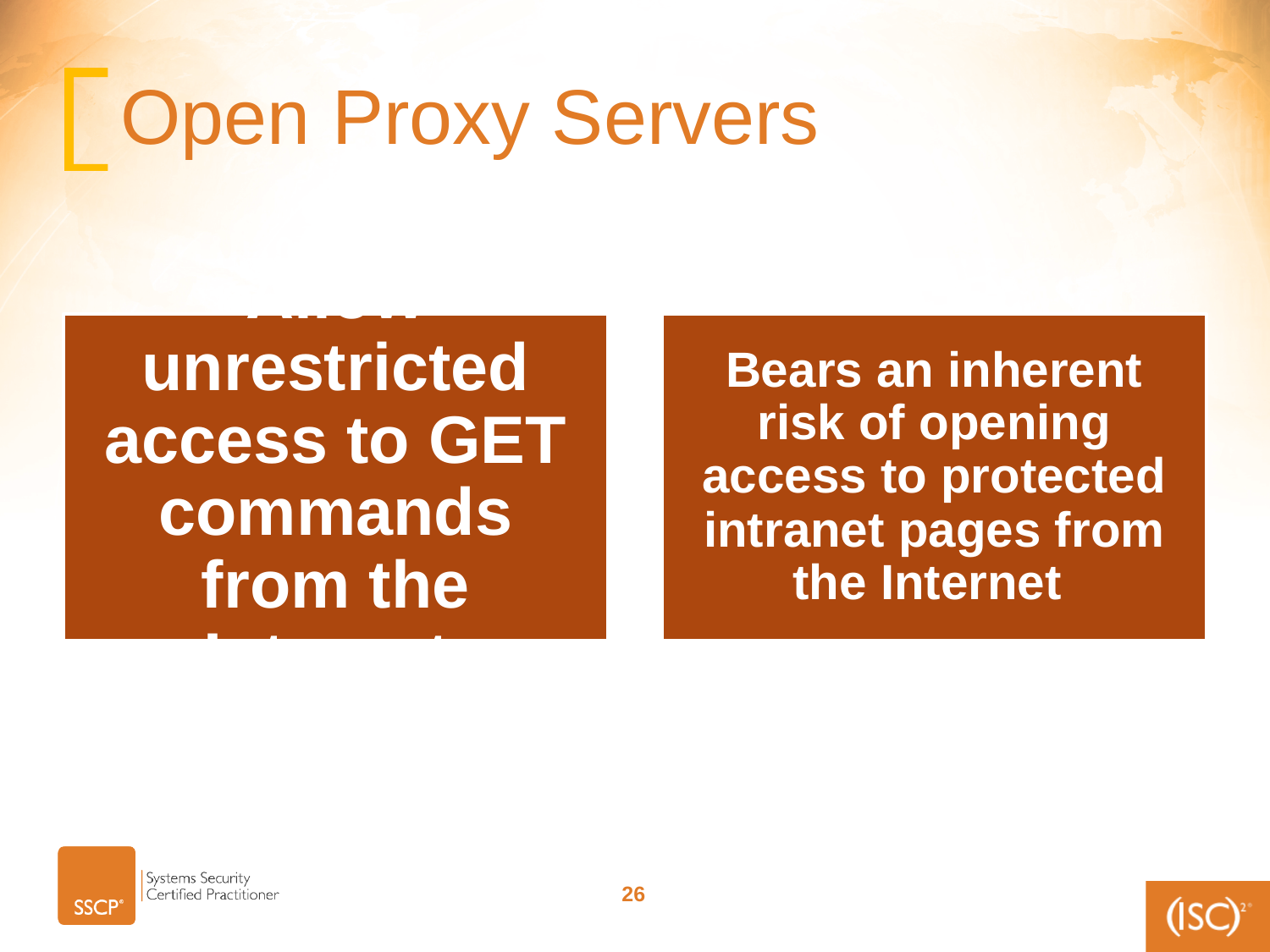

# Open Proxy Servers
Allow unrestricted access to GET commands from the Internet
Bears an inherent risk of opening access to protected intranet pages from the Internet